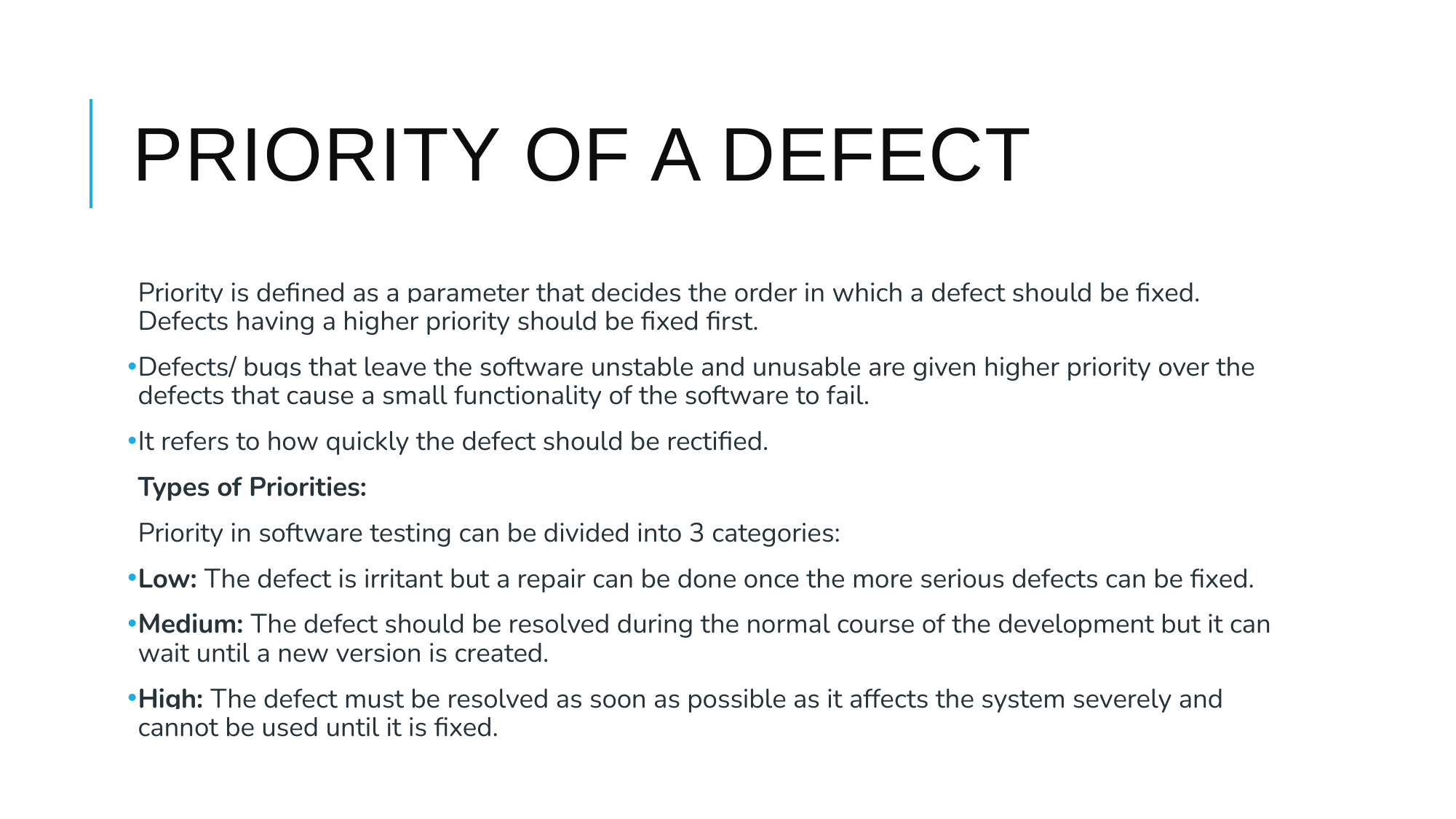

# Priority of a defect
Priority is defined as a parameter that decides the order in which a defect should be fixed. Defects having a higher priority should be fixed first.
Defects/ bugs that leave the software unstable and unusable are given higher priority over the defects that cause a small functionality of the software to fail.
It refers to how quickly the defect should be rectified.
Types of Priorities:
Priority in software testing can be divided into 3 categories:
Low: The defect is irritant but a repair can be done once the more serious defects can be fixed.
Medium: The defect should be resolved during the normal course of the development but it can wait until a new version is created.
High: The defect must be resolved as soon as possible as it affects the system severely and cannot be used until it is fixed.